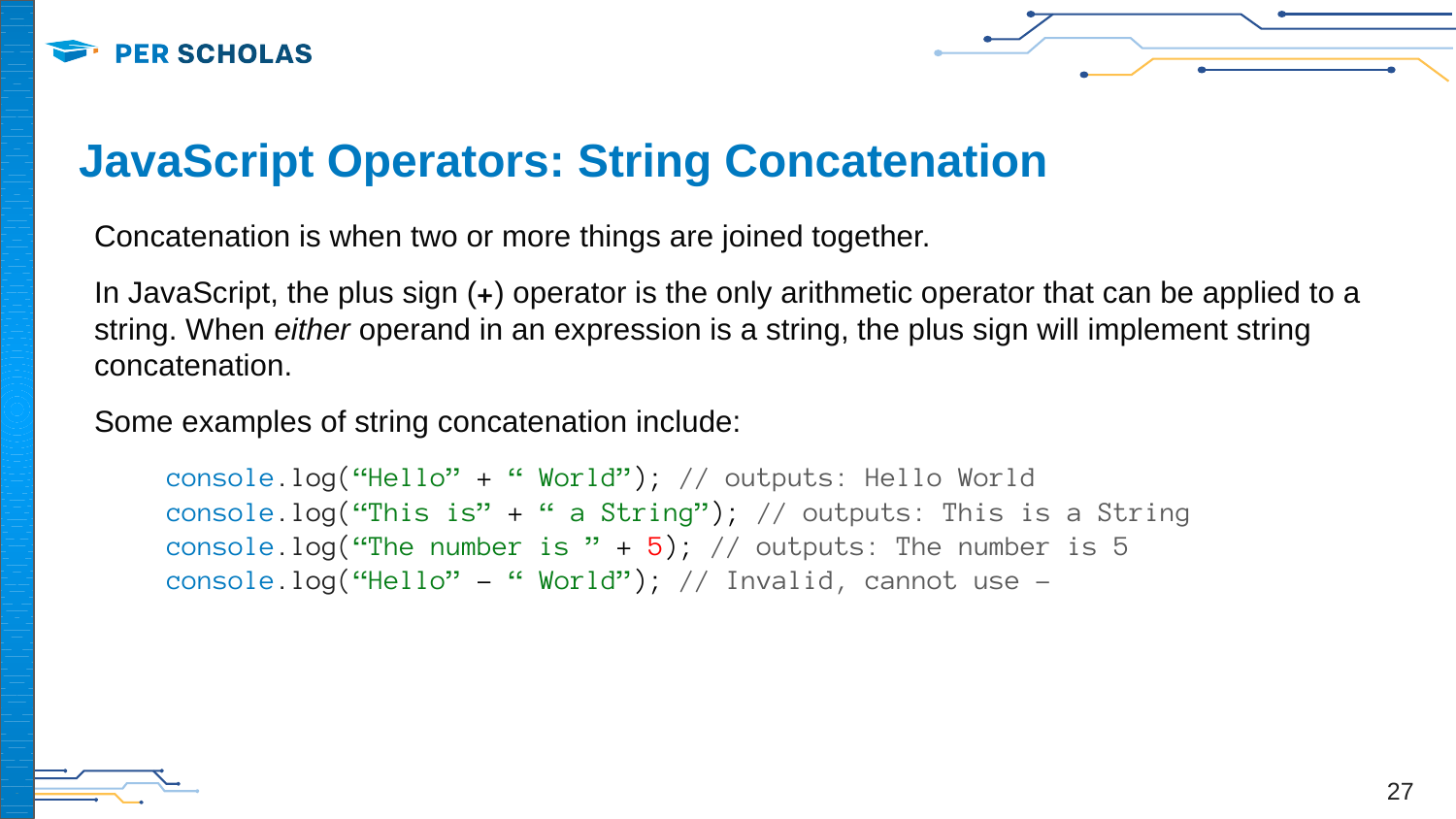

# JavaScript Operators: String Concatenation
Concatenation is when two or more things are joined together.
In JavaScript, the plus sign (+) operator is the only arithmetic operator that can be applied to a string. When either operand in an expression is a string, the plus sign will implement string concatenation.
Some examples of string concatenation include:
console.log(“Hello” + “ World”); // outputs: Hello World
console.log(“This is” + “ a String”); // outputs: This is a String
console.log(“The number is ” + 5); // outputs: The number is 5
console.log(“Hello” - “ World”); // Invalid, cannot use -
27